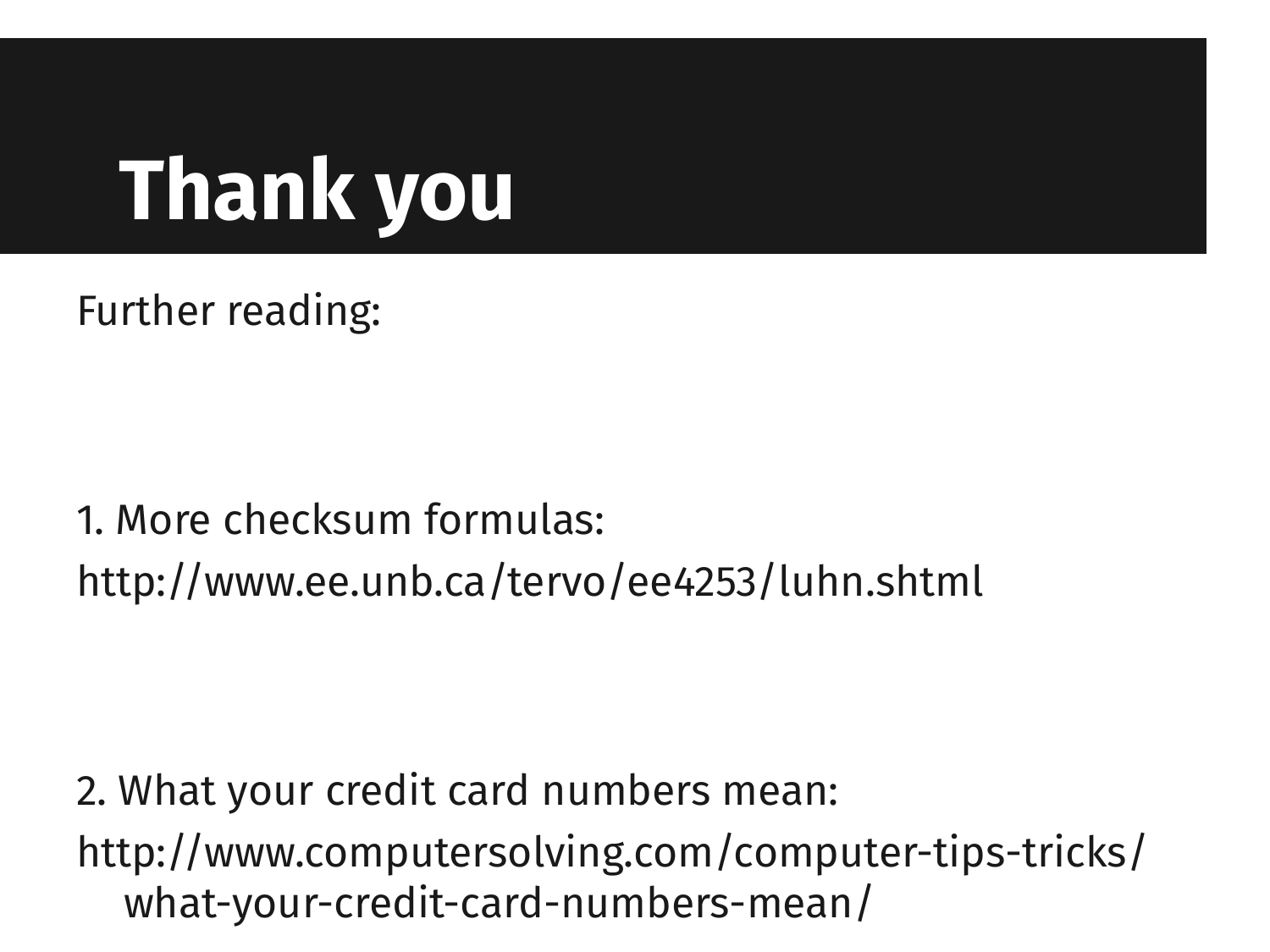

# Thank you
Further reading:

1. More checksum formulas:
http://www.ee.unb.ca/tervo/ee4253/luhn.shtml

2. What your credit card numbers mean:
http://www.computersolving.com/computer-tips-tricks/what-your-credit-card-numbers-mean/